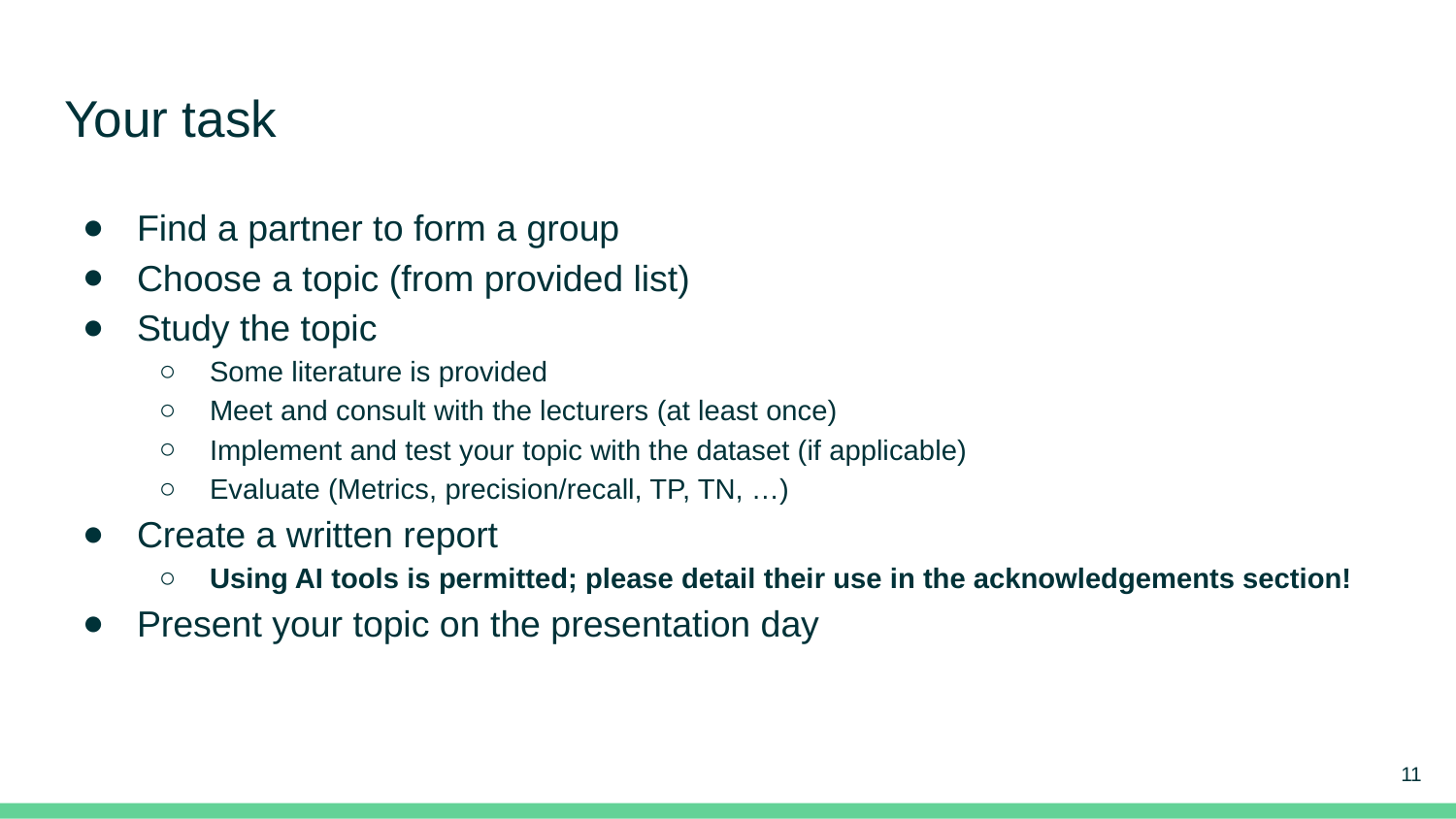

# Your task
Find a partner to form a group
Choose a topic (from provided list)
Study the topic
Some literature is provided
Meet and consult with the lecturers (at least once)
Implement and test your topic with the dataset (if applicable)
Evaluate (Metrics, precision/recall, TP, TN, …)
Create a written report
Using AI tools is permitted; please detail their use in the acknowledgements section!
Present your topic on the presentation day
11